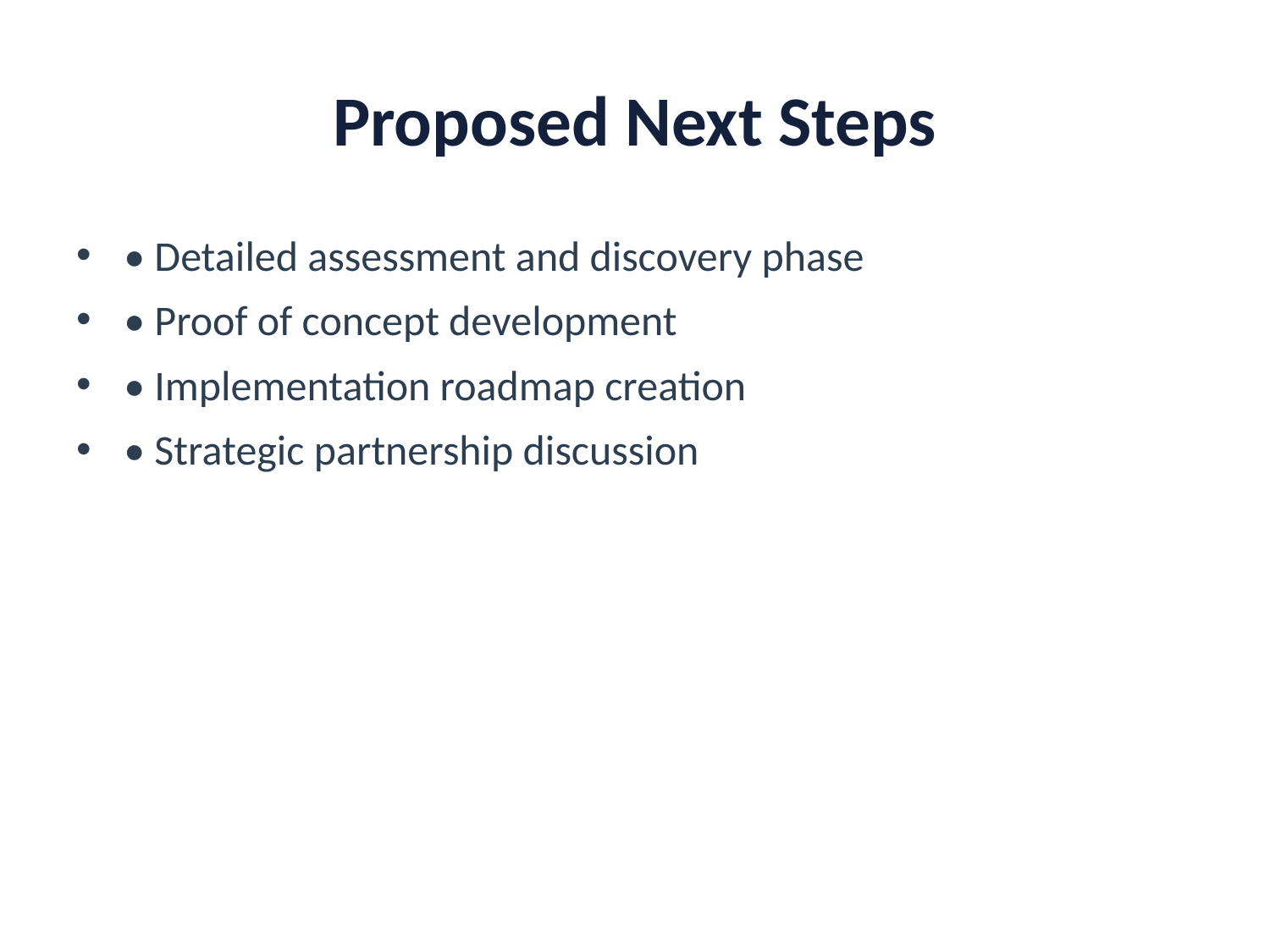

# Proposed Next Steps
• Detailed assessment and discovery phase
• Proof of concept development
• Implementation roadmap creation
• Strategic partnership discussion